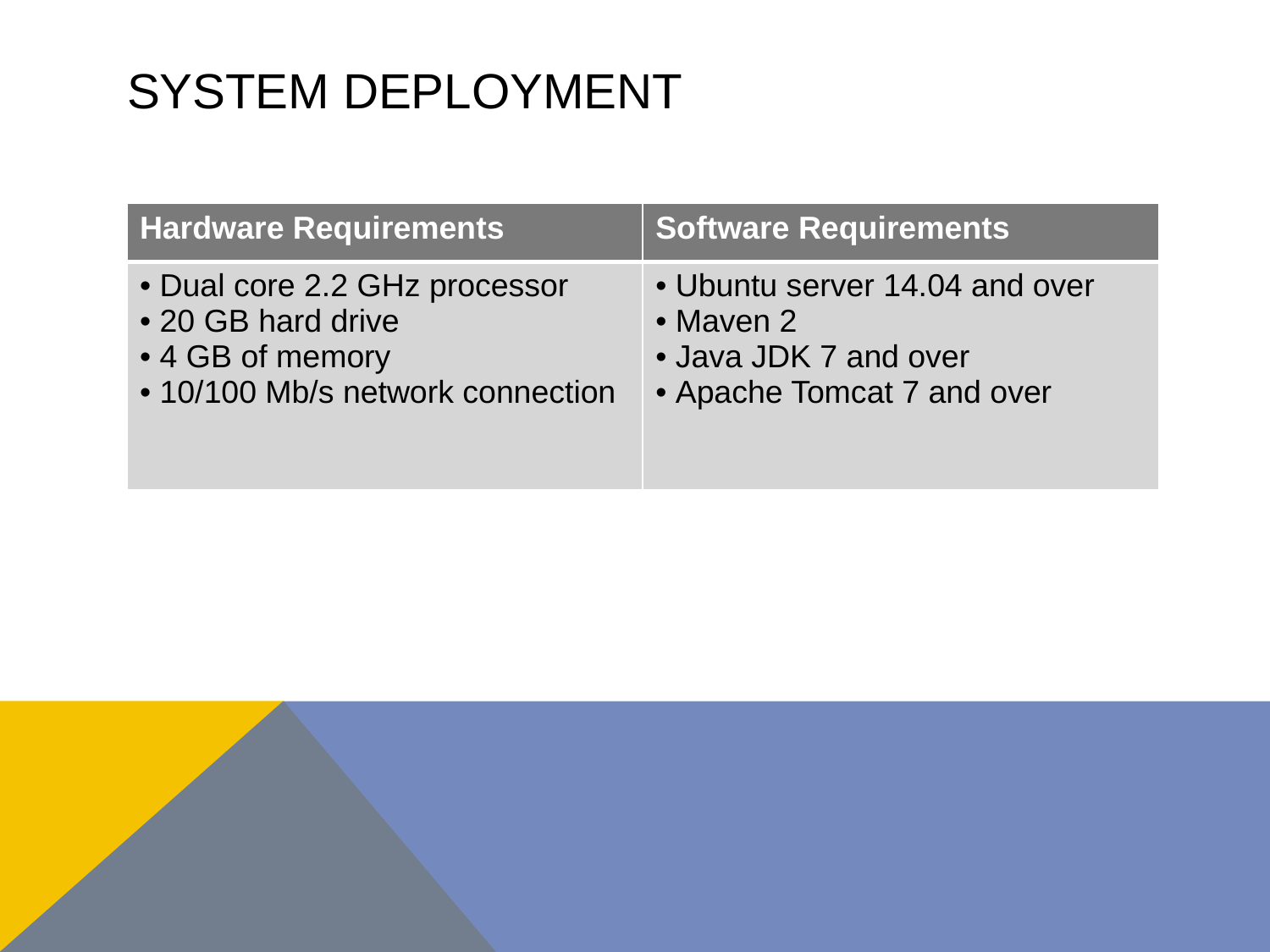

# System deployment

| Hardware Requirements | Software Requirements |
| --- | --- |
| Dual core 2.2 GHz processor 20 GB hard drive 4 GB of memory 10/100 Mb/s network connection | Ubuntu server 14.04 and over Maven 2 Java JDK 7 and over Apache Tomcat 7 and over |